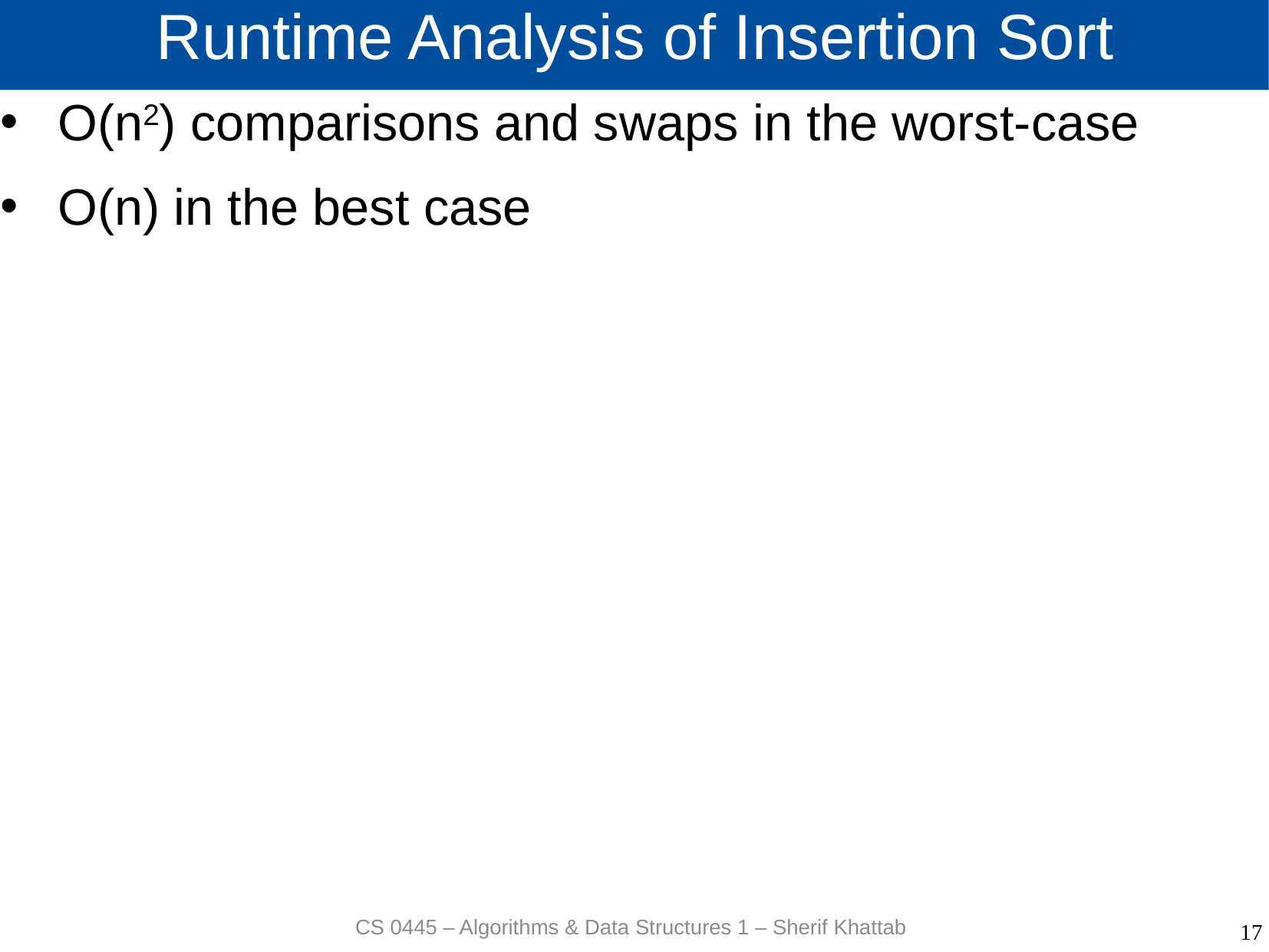

# Runtime Analysis of Insertion Sort
O(n2) comparisons and swaps in the worst-case
O(n) in the best case

CS 0445 – Algorithms & Data Structures 1 – Sherif Khattab
17